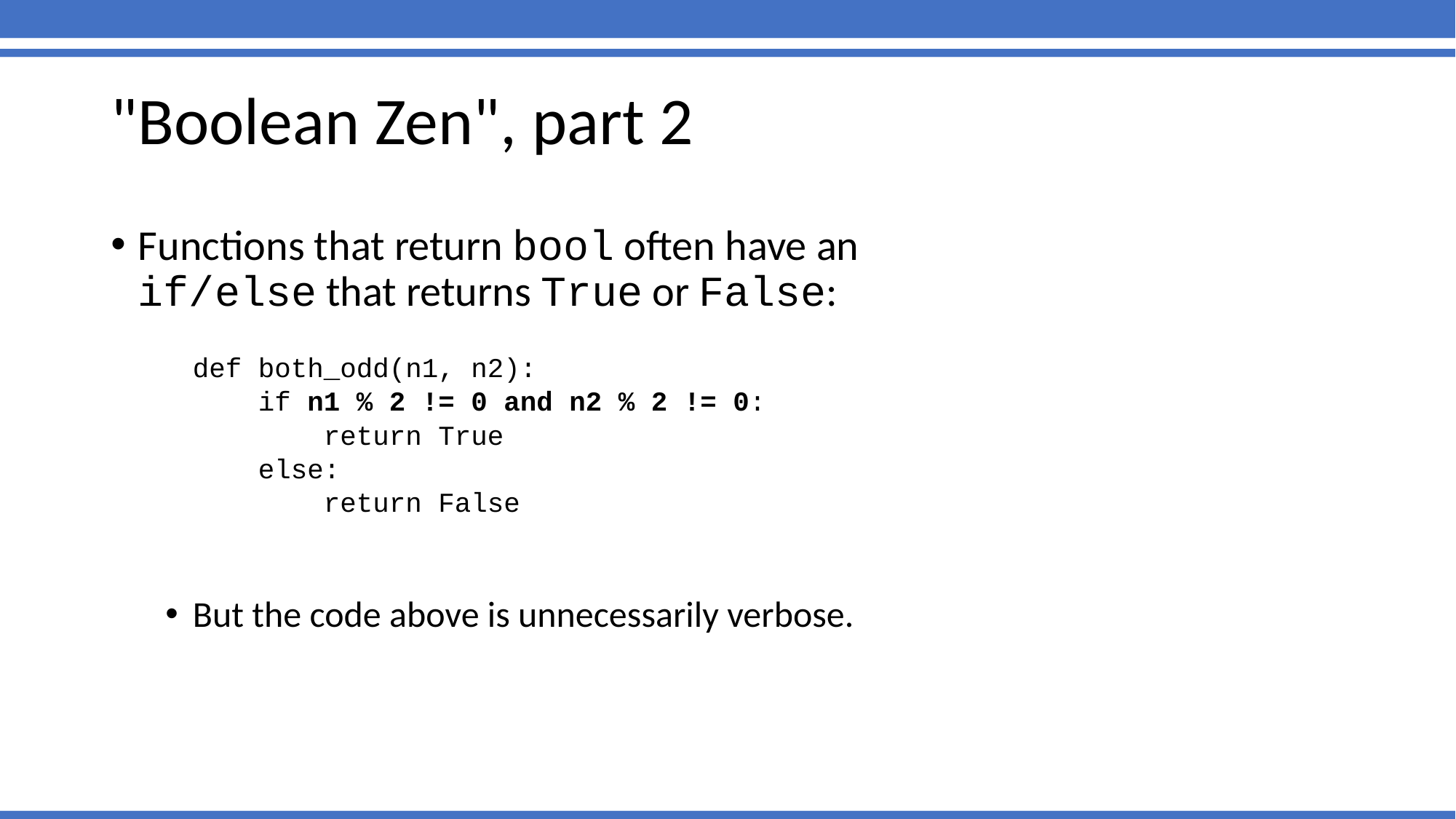

"Boolean Zen", part 2
Functions that return bool often have an
if/else that returns True or False:

	def both_odd(n1, n2):
	    if n1 % 2 != 0 and n2 % 2 != 0:
	        return True
	    else:
	        return False

But the code above is unnecessarily verbose.